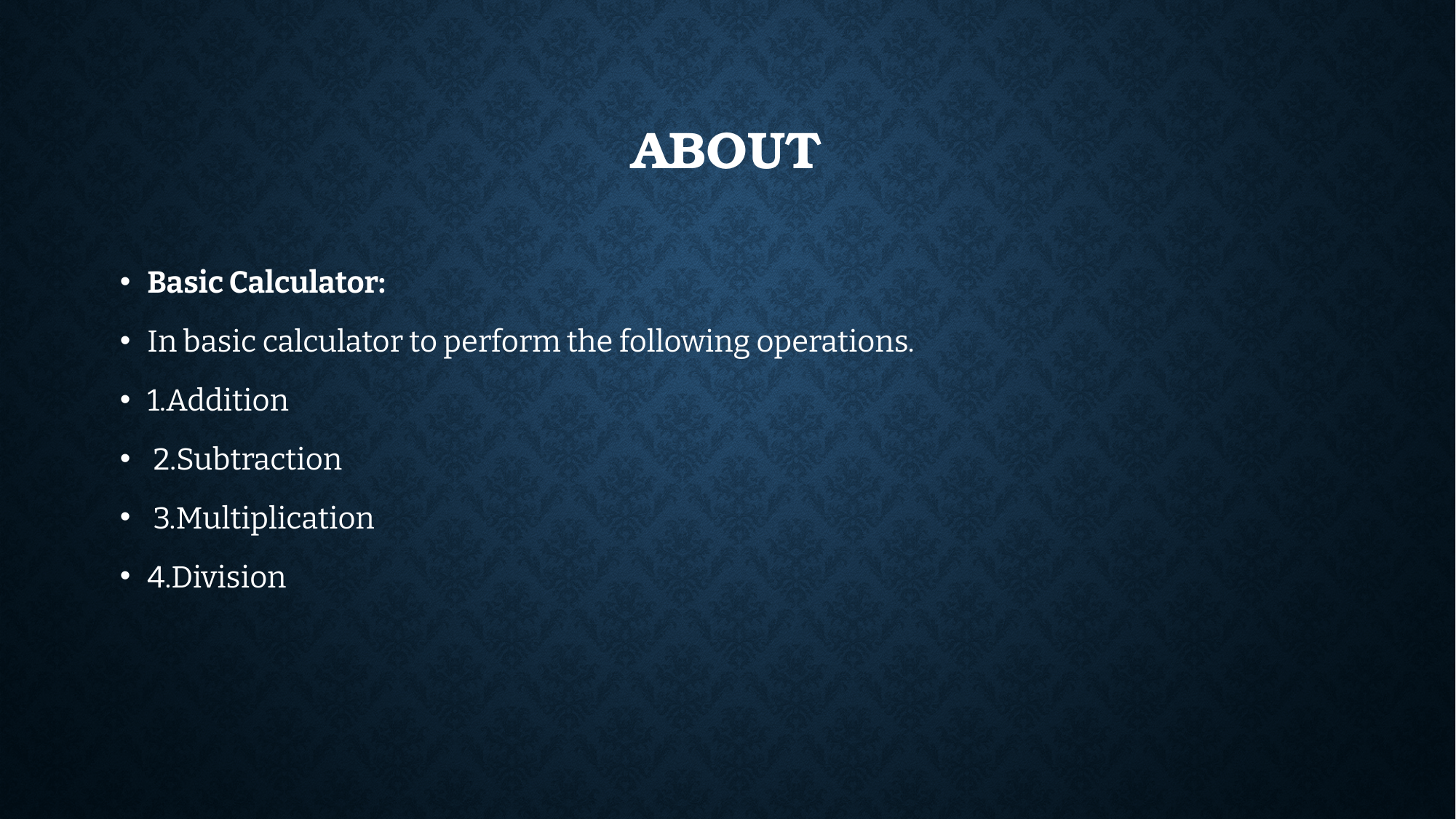

# ABOUT
Basic Calculator:
In basic calculator to perform the following operations.
1.Addition
 2.Subtraction
 3.Multiplication
4.Division